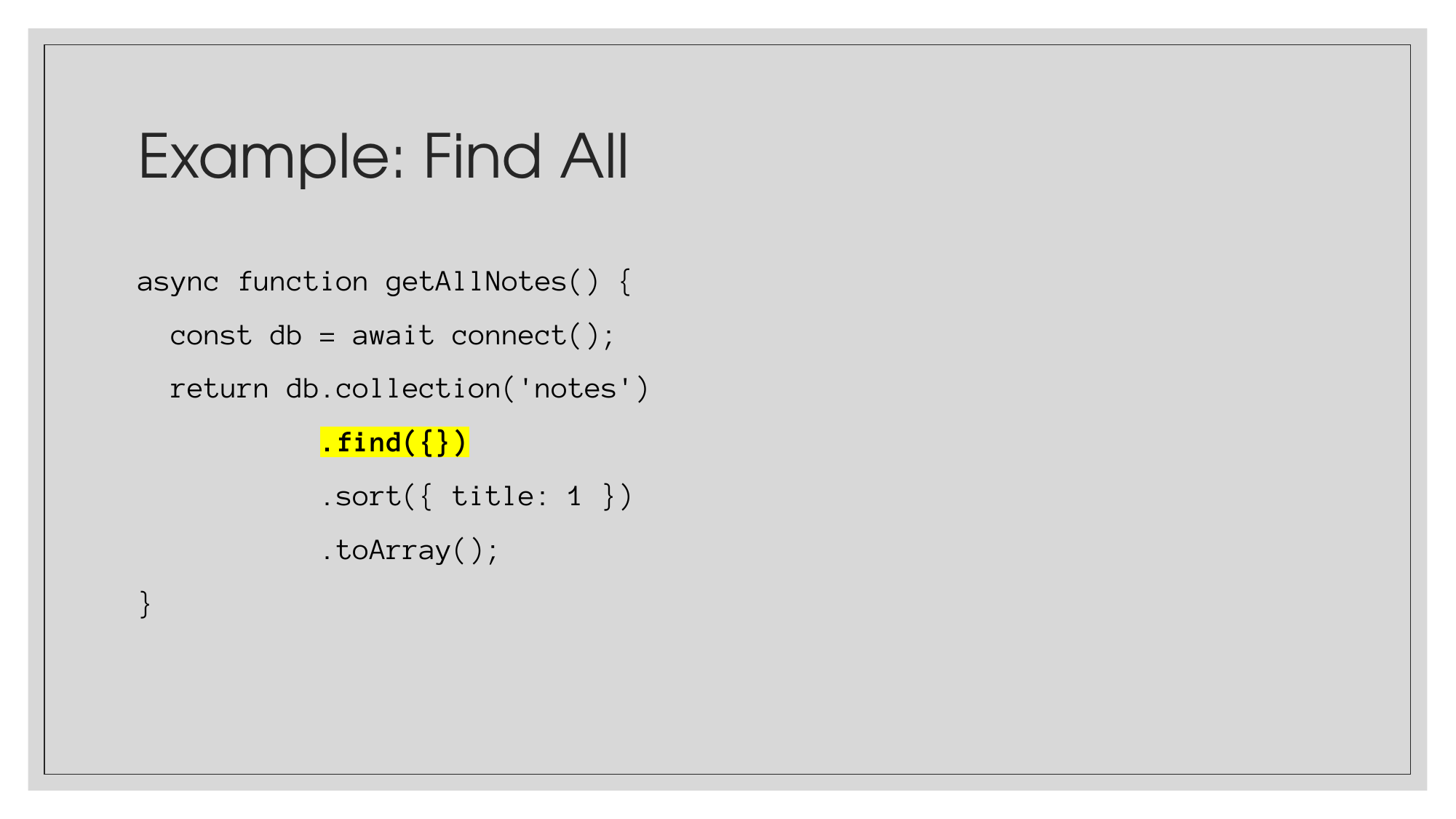

# Example: Find All
async function getAllNotes() {
  const db = await connect();
  return db.collection('notes')
           .find({})
           .sort({ title: 1 })
           .toArray();
}